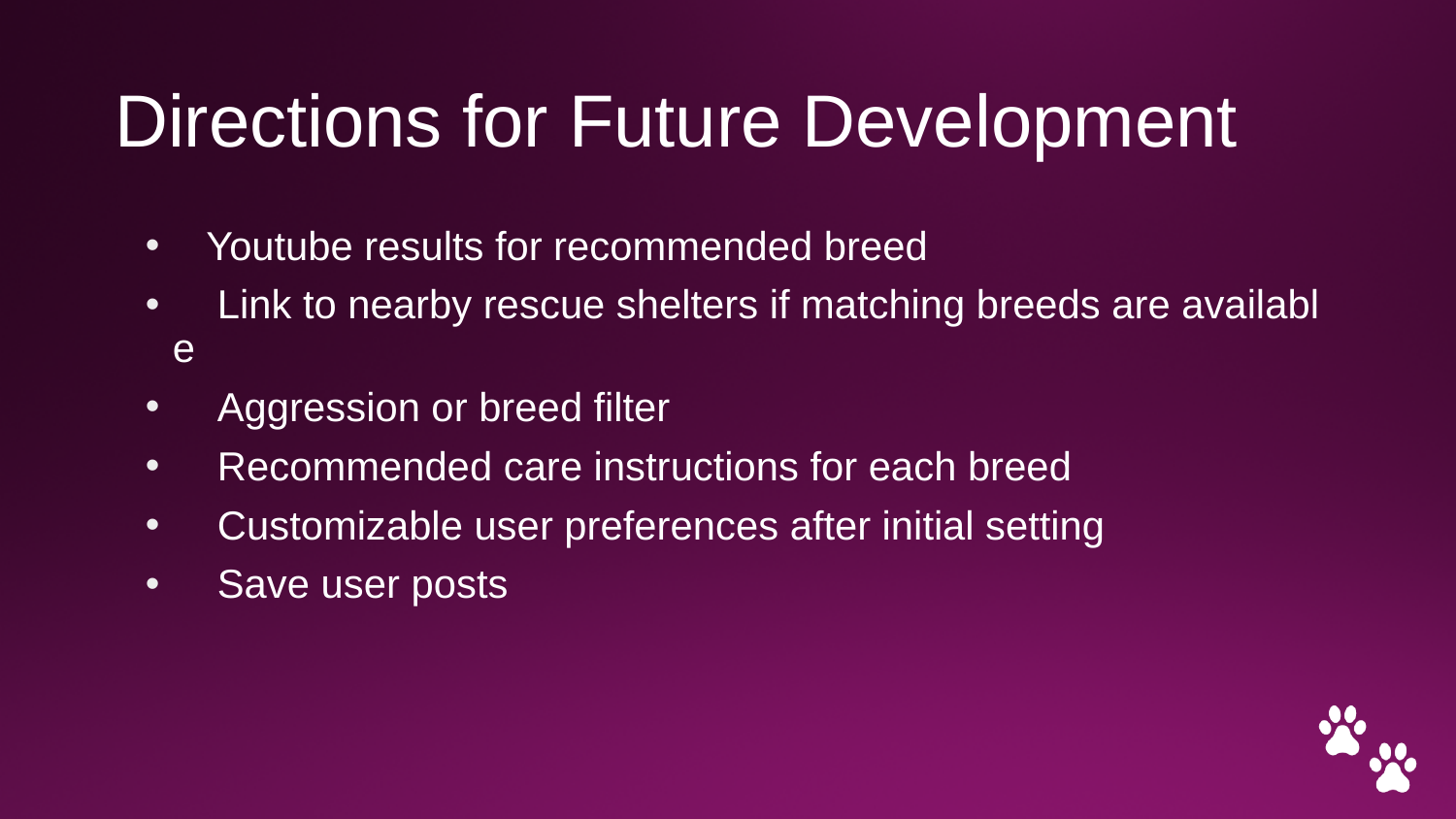

# Directions for Future Development
   Youtube results for recommended breed
    Link to nearby rescue shelters if matching breeds are available
    Aggression or breed filter
    Recommended care instructions for each breed
    Customizable user preferences after initial setting
    Save user posts